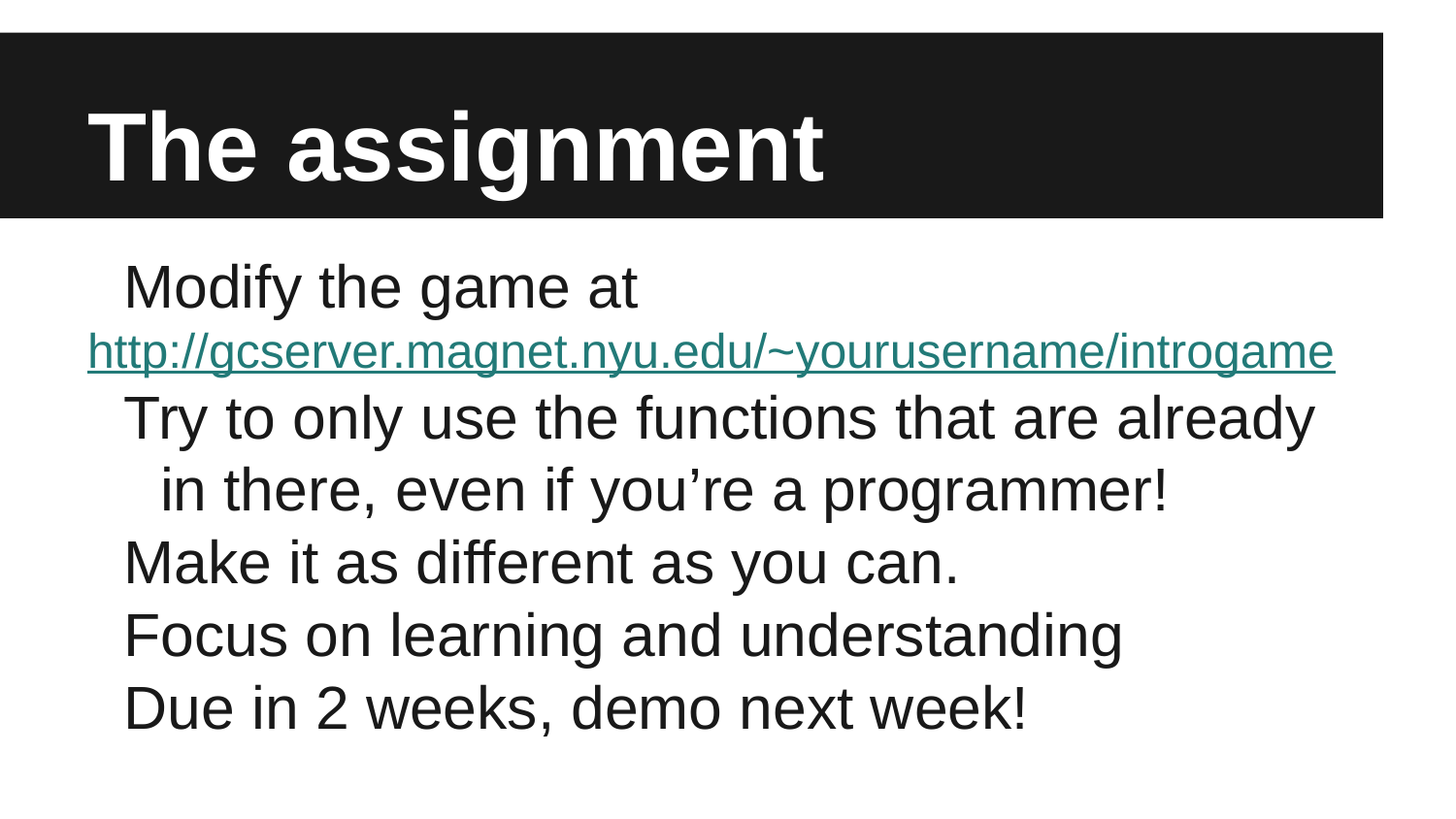

# The assignment
Modify the game at
http://gcserver.magnet.nyu.edu/~yourusername/introgame
Try to only use the functions that are already in there, even if you’re a programmer!
Make it as different as you can.
Focus on learning and understanding
Due in 2 weeks, demo next week!